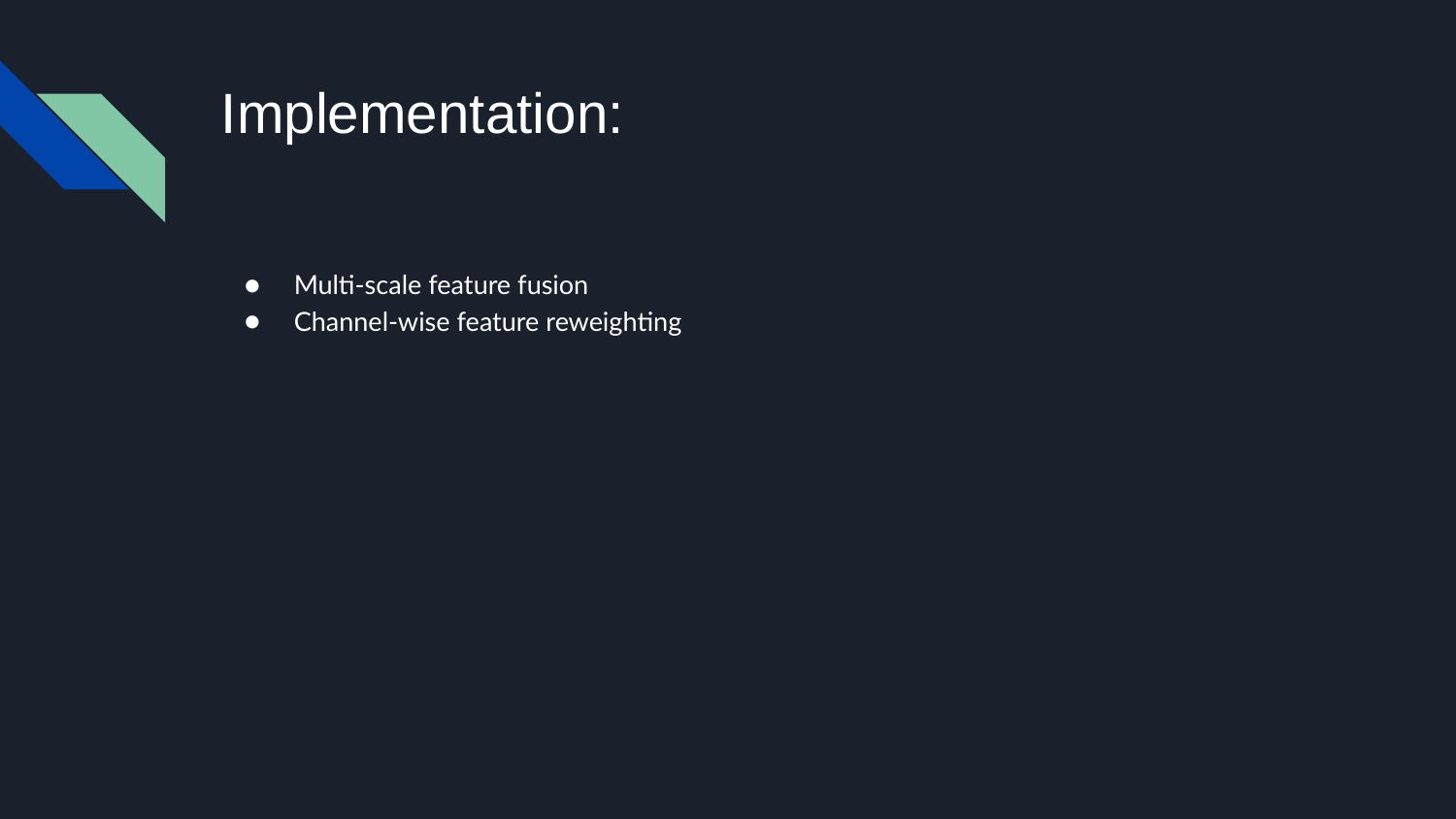

# Implementation:

Multi-scale feature fusion
Channel-wise feature reweighting